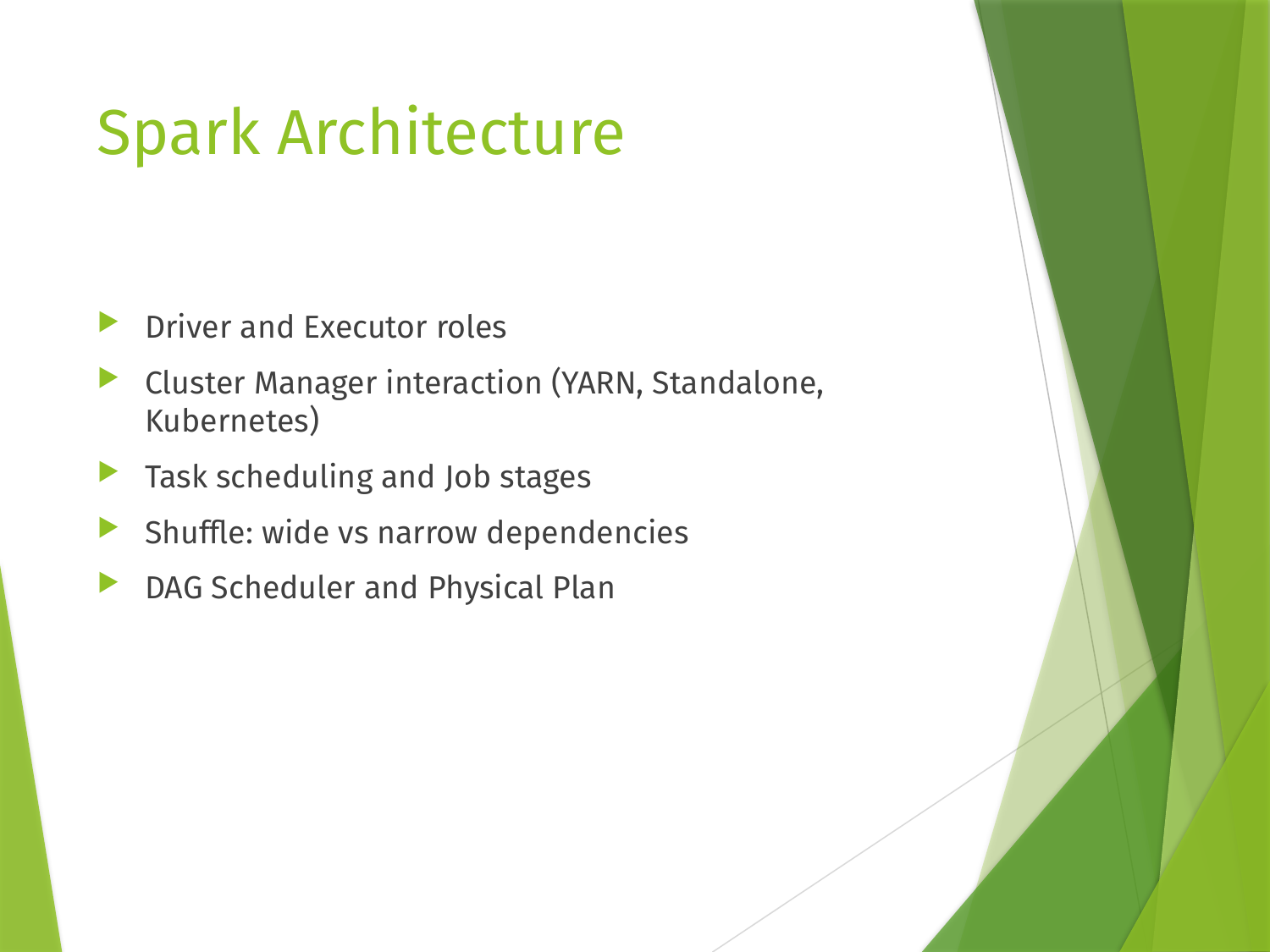

# Spark Architecture
Driver and Executor roles
Cluster Manager interaction (YARN, Standalone, Kubernetes)
Task scheduling and Job stages
Shuffle: wide vs narrow dependencies
DAG Scheduler and Physical Plan